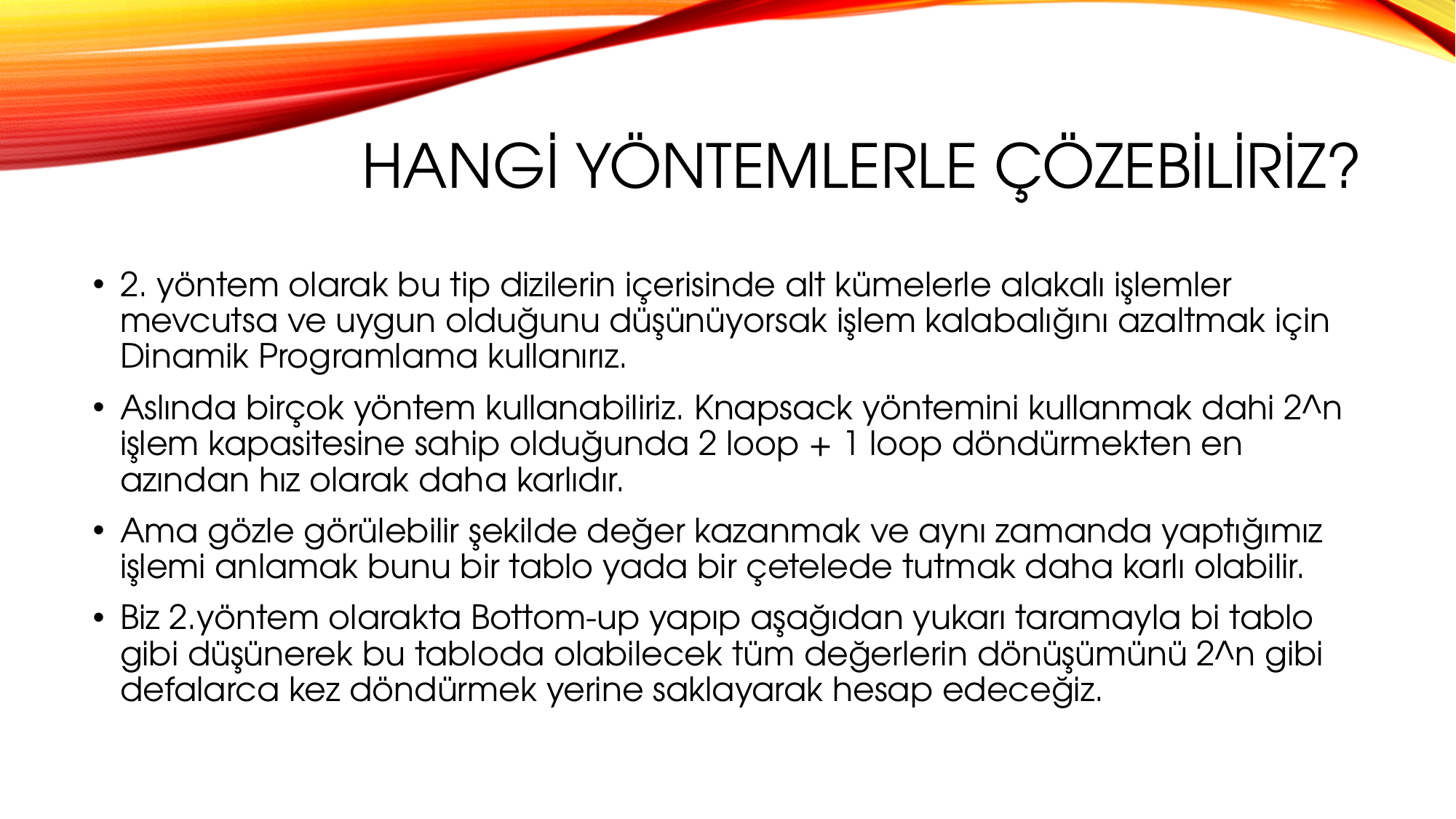

# HANGİ YÖNTEMLERLE ÇÖZEBİLİRİZ?
2. yöntem olarak bu tip dizilerin içerisinde alt kümelerle alakalı işlemler mevcutsa ve uygun olduğunu düşünüyorsak işlem kalabalığını azaltmak için Dinamik Programlama kullanırız.
Aslında birçok yöntem kullanabiliriz. Knapsack yöntemini kullanmak dahi 2^n işlem kapasitesine sahip olduğunda 2 loop + 1 loop döndürmekten en azından hız olarak daha karlıdır.
Ama gözle görülebilir şekilde değer kazanmak ve aynı zamanda yaptığımız işlemi anlamak bunu bir tablo yada bir çetelede tutmak daha karlı olabilir.
Biz 2.yöntem olarakta Bottom-up yapıp aşağıdan yukarı taramayla bi tablo gibi düşünerek bu tabloda olabilecek tüm değerlerin dönüşümünü 2^n gibi defalarca kez döndürmek yerine saklayarak hesap edeceğiz.